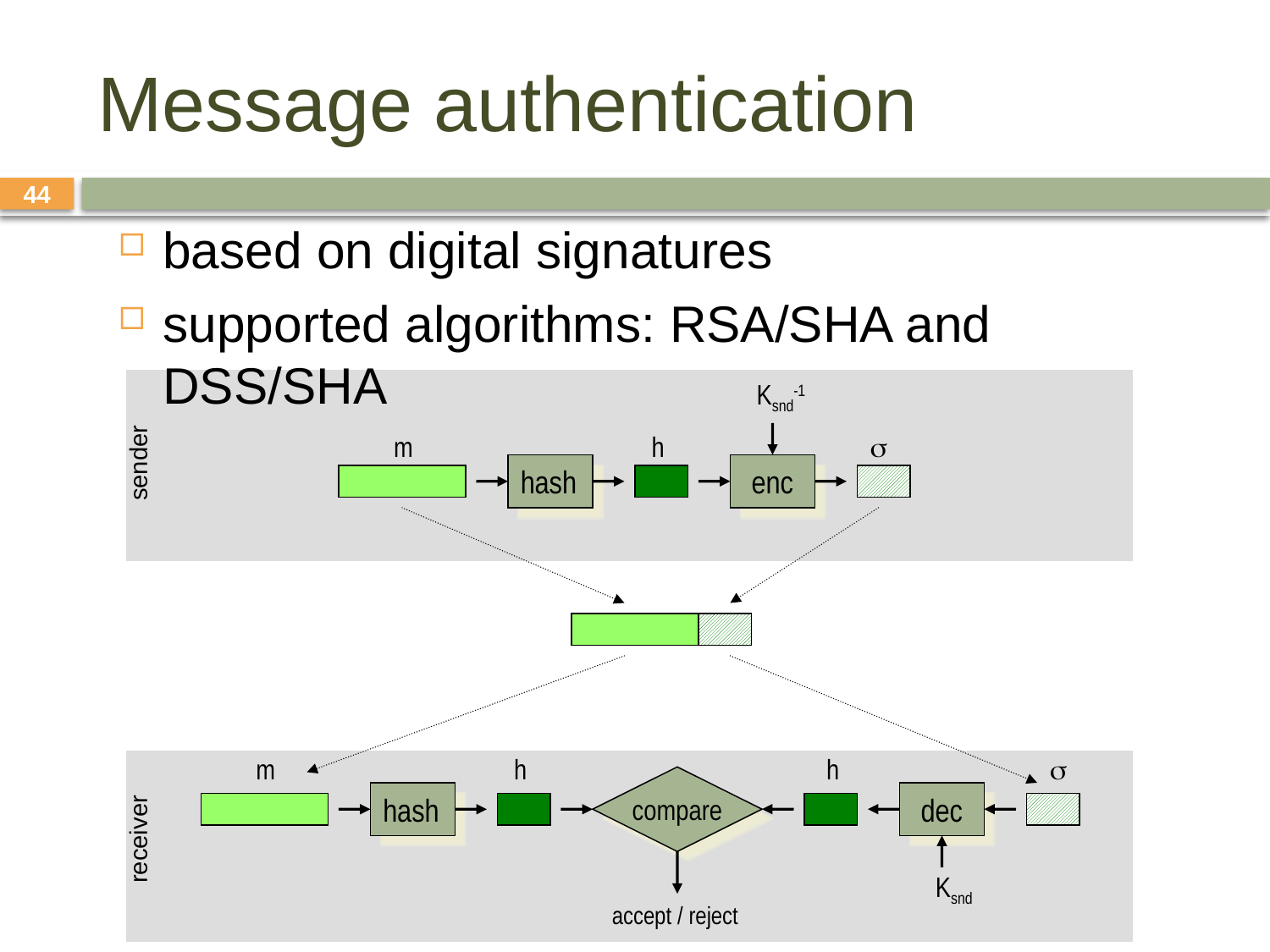

# Message authentication
44
based on digital signatures
supported algorithms: RSA/SHA and DSS/SHA

Ksnd-1
m
h

σ
sender
hash
enc

m
h
h
σ

compare
hash
dec

receiver

Ksnd
accept / reject